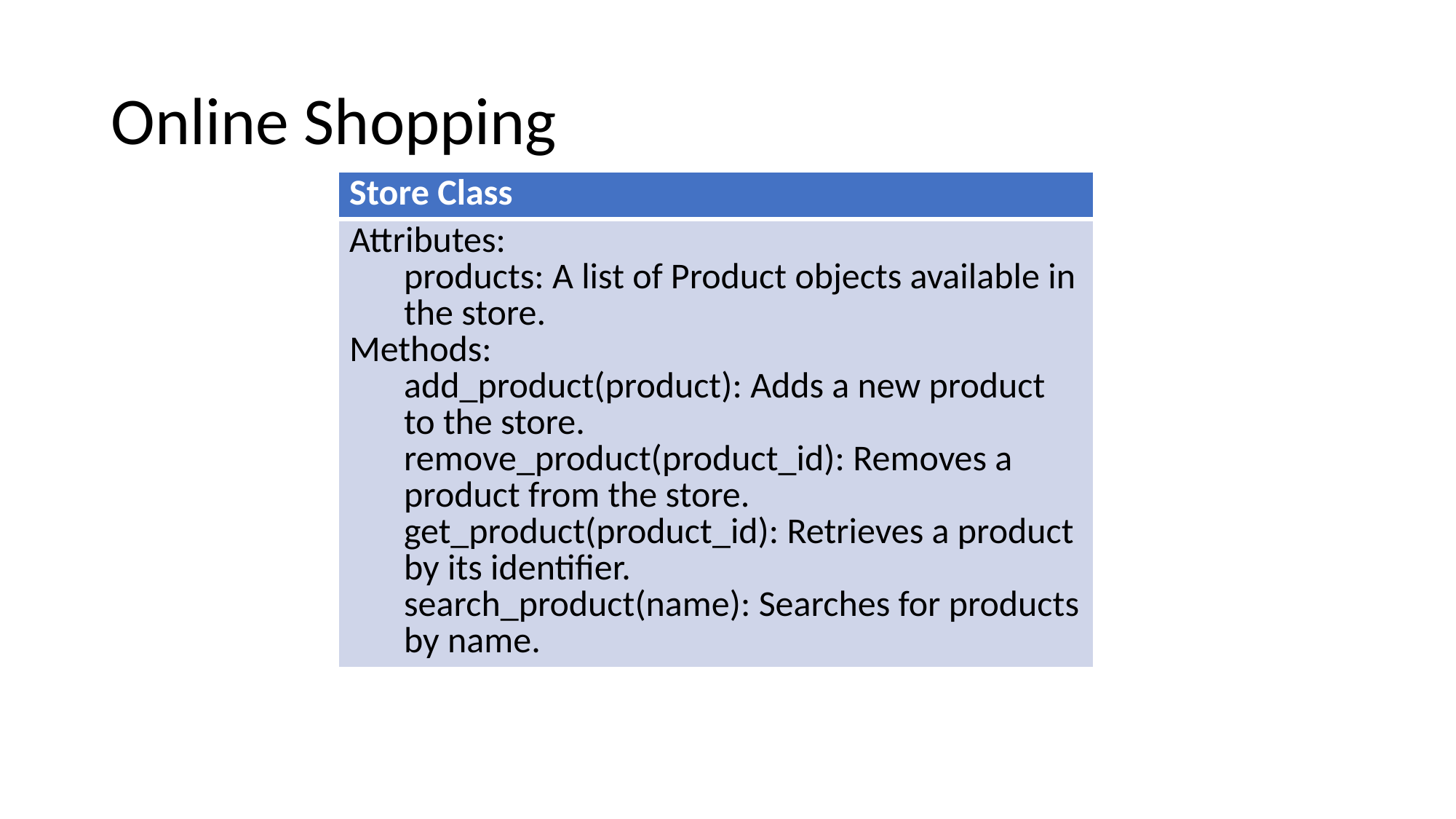

# Online Shopping
| Store Class |
| --- |
| Attributes: products: A list of Product objects available in the store. Methods: add\_product(product): Adds a new product to the store. remove\_product(product\_id): Removes a product from the store. get\_product(product\_id): Retrieves a product by its identifier. search\_product(name): Searches for products by name. |